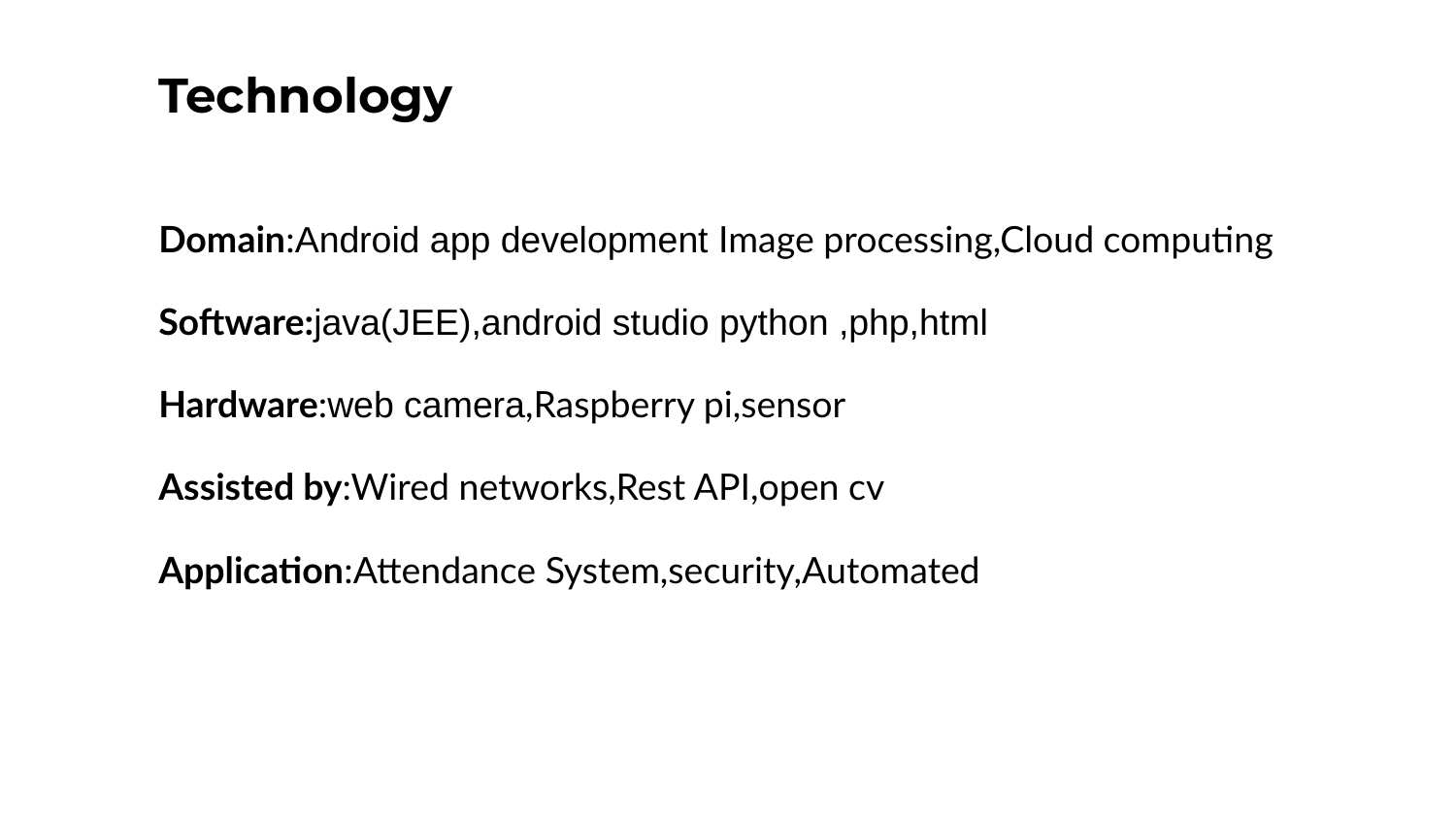

# Technology
Domain:Android app development Image processing,Cloud computing
Software:java(JEE),android studio python ,php,html
Hardware:web camera,Raspberry pi,sensor
Assisted by:Wired networks,Rest API,open cv
Application:Attendance System,security,Automated